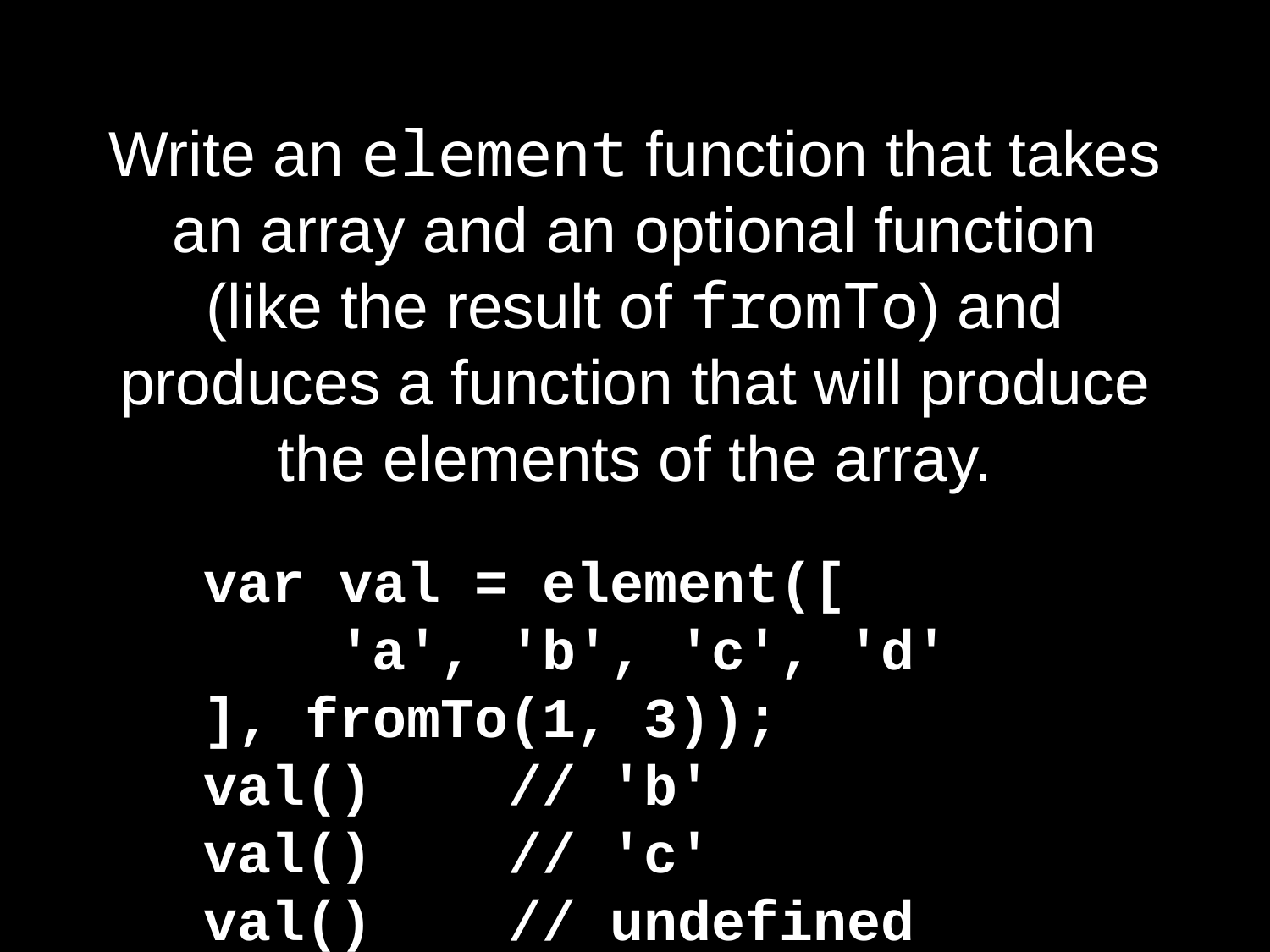

# Write an element function that takes an array and an optional function (like the result of fromTo) and produces a function that will produce the elements of the array.
var val = element([
    'a', 'b', 'c', 'd'
], fromTo(1, 3));
val()    // 'b'
val()    // 'c'
val()    // undefined